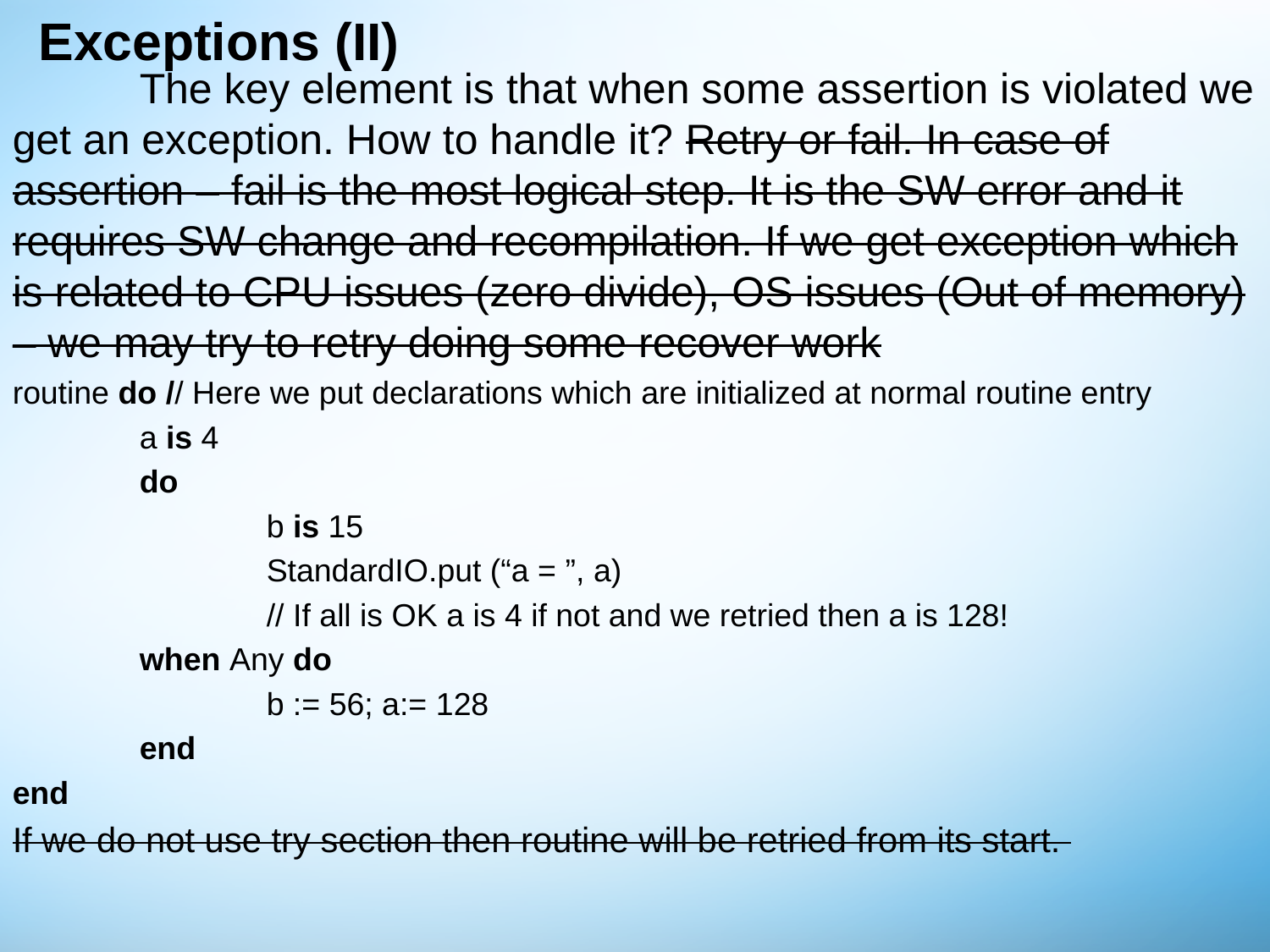

# Exceptions (II)
	The key element is that when some assertion is violated we get an exception. How to handle it? Retry or fail. In case of assertion – fail is the most logical step. It is the SW error and it requires SW change and recompilation. If we get exception which is related to CPU issues (zero divide), OS issues (Out of memory) – we may try to retry doing some recover work
routine do // Here we put declarations which are initialized at normal routine entry
	a is 4
	do
		b is 15
		StandardIO.put (“a = ”, a)
		// If all is OK a is 4 if not and we retried then a is 128!
	when Any do
		b := 56; a:= 128
	end
end
If we do not use try section then routine will be retried from its start.